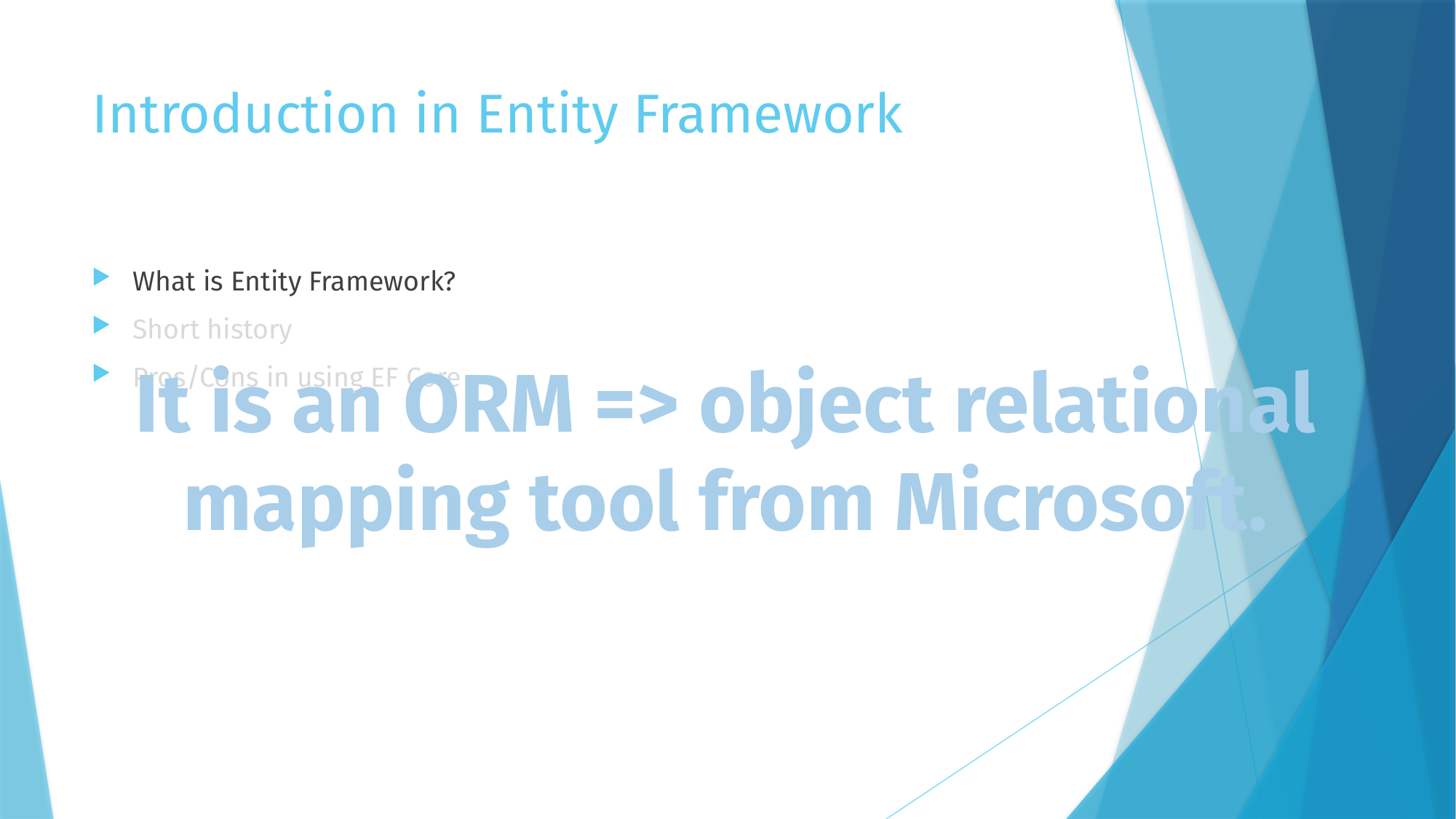

# Introduction in Entity Framework
What is Entity Framework?
Short history
Pros/Cons in using EF Core
It is an ORM => object relational
mapping tool from Microsoft.